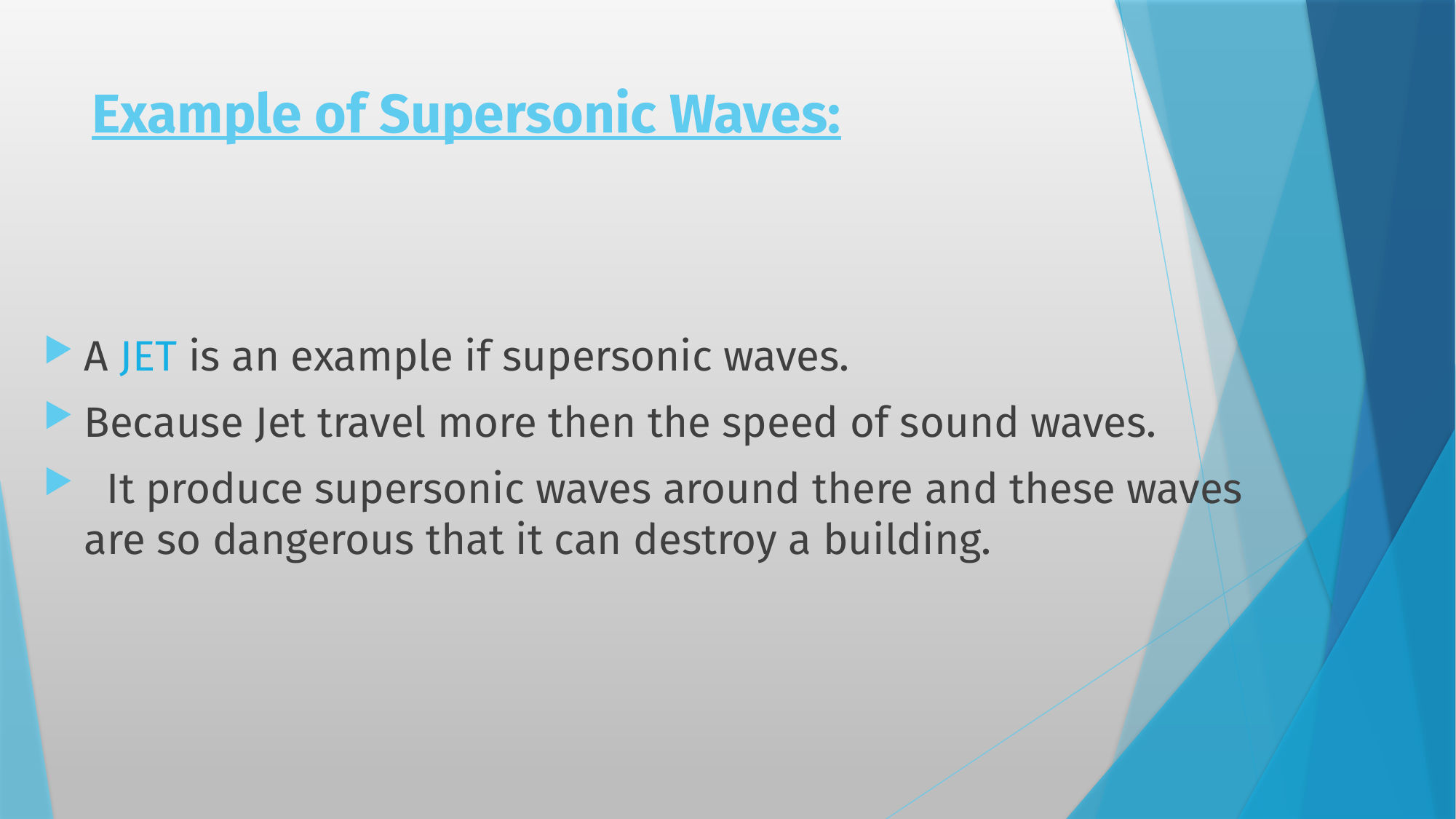

# Example of Supersonic Waves:

A JET is an example if supersonic waves.
Because Jet travel more then the speed of sound waves.
  It produce supersonic waves around there and these waves are so dangerous that it can destroy a building.